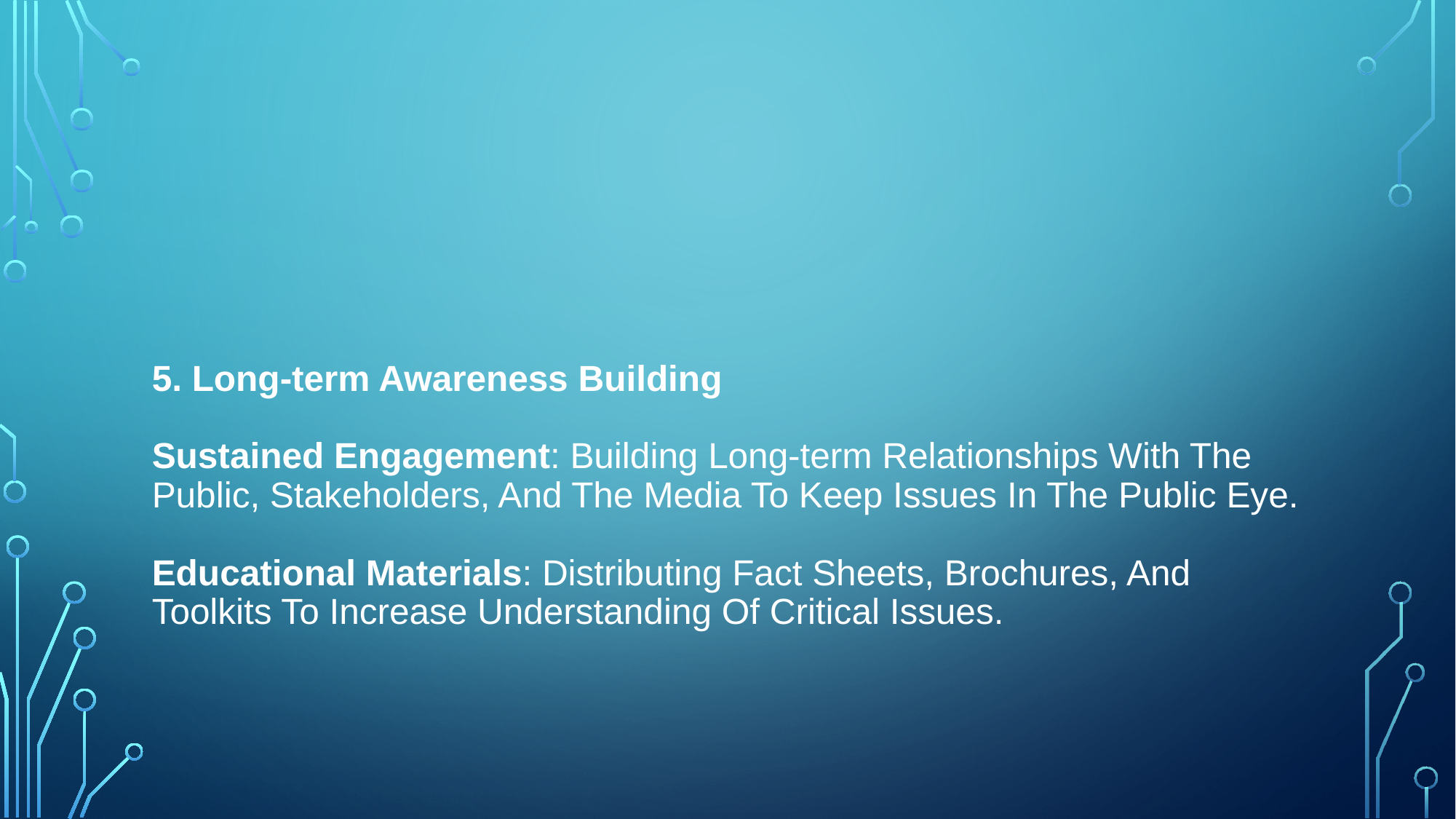

# 5. Long-term Awareness Building Sustained Engagement: Building Long-term Relationships With The Public, Stakeholders, And The Media To Keep Issues In The Public Eye. Educational Materials: Distributing Fact Sheets, Brochures, And Toolkits To Increase Understanding Of Critical Issues.